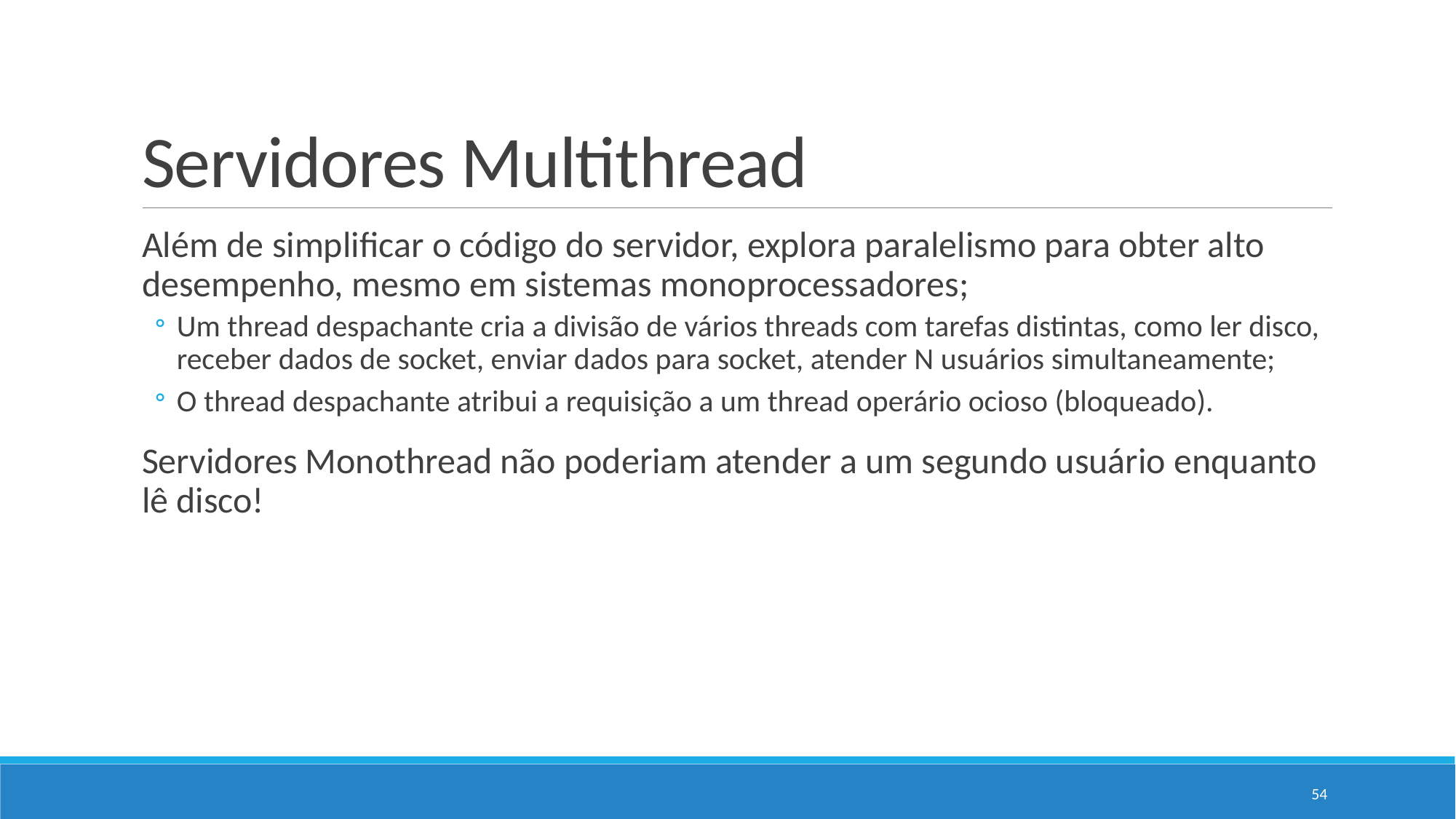

# Servidores Multithread
Além de simplificar o código do servidor, explora paralelismo para obter alto desempenho, mesmo em sistemas monoprocessadores;
Um thread despachante cria a divisão de vários threads com tarefas distintas, como ler disco, receber dados de socket, enviar dados para socket, atender N usuários simultaneamente;
O thread despachante atribui a requisição a um thread operário ocioso (bloqueado).
Servidores Monothread não poderiam atender a um segundo usuário enquanto lê disco!
54